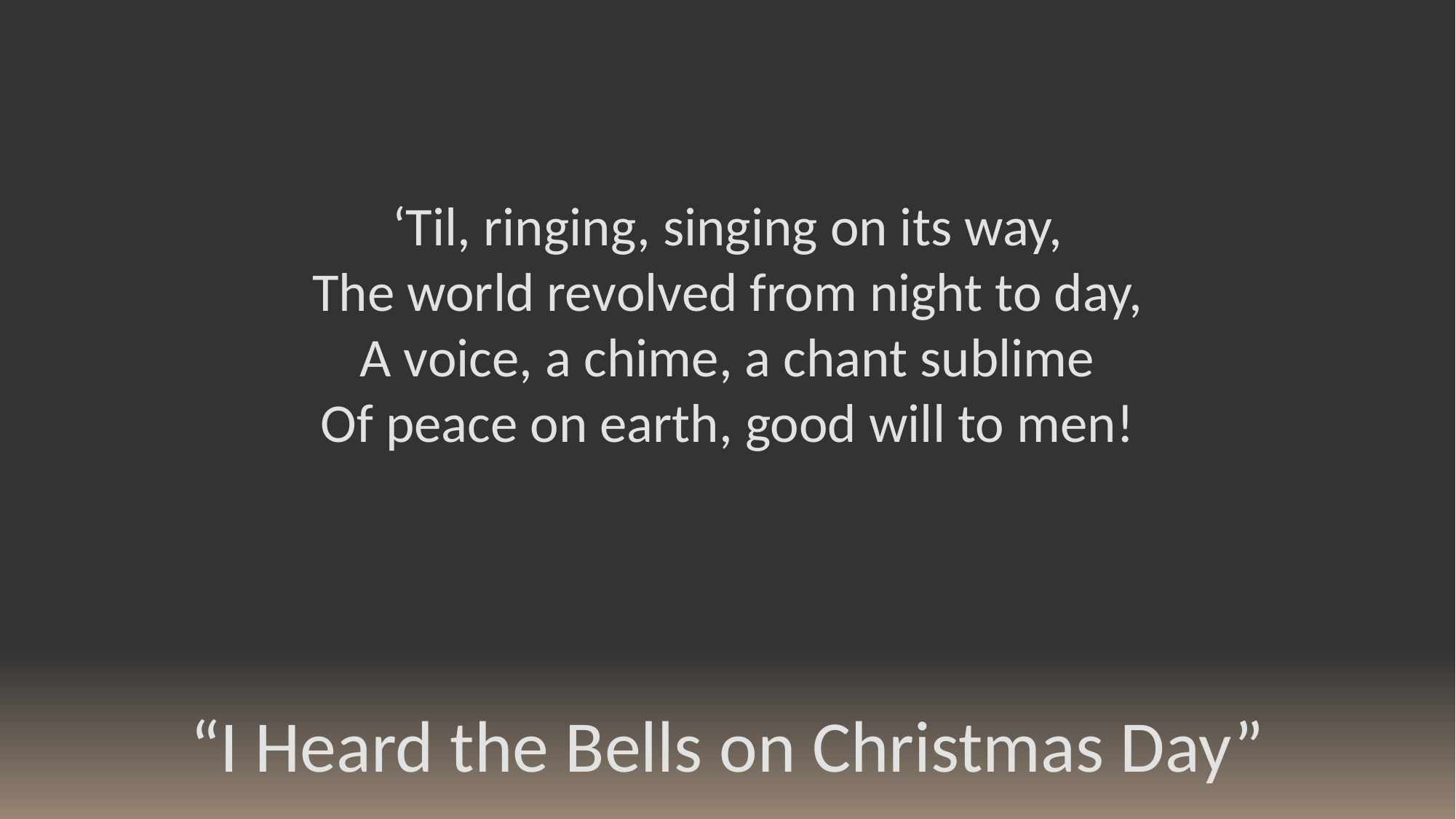

‘Til, ringing, singing on its way,
The world revolved from night to day,
A voice, a chime, a chant sublime
Of peace on earth, good will to men!

“I Heard the Bells on Christmas Day”